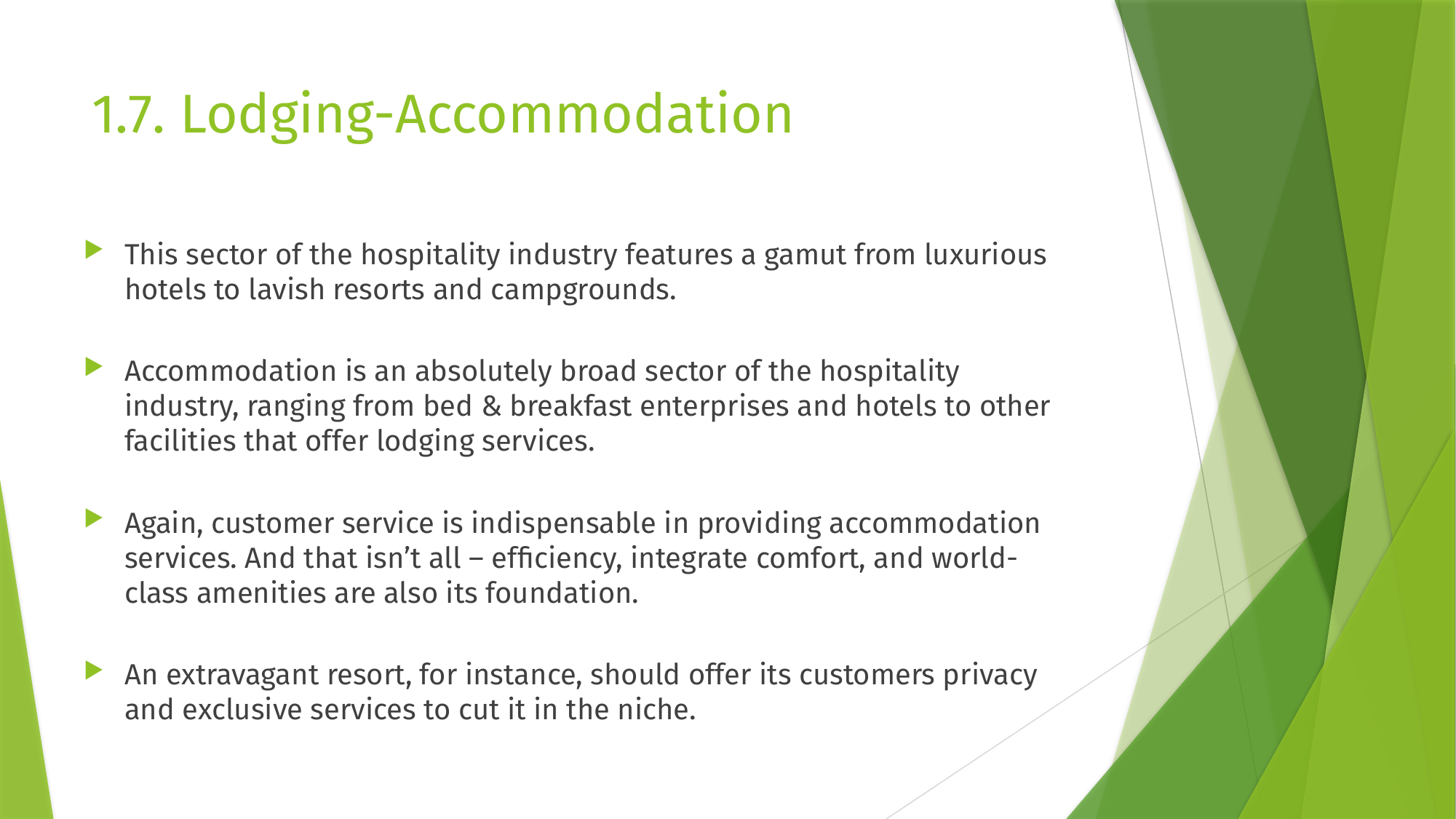

# 1.7. Lodging-Accommodation
This sector of the hospitality industry features a gamut from luxurious hotels to lavish resorts and campgrounds.

Accommodation is an absolutely broad sector of the hospitality industry, ranging from bed & breakfast enterprises and hotels to other facilities that offer lodging services.

Again, customer service is indispensable in providing accommodation services. And that isn’t all – efficiency, integrate comfort, and world-class amenities are also its foundation.

An extravagant resort, for instance, should offer its customers privacy and exclusive services to cut it in the niche.